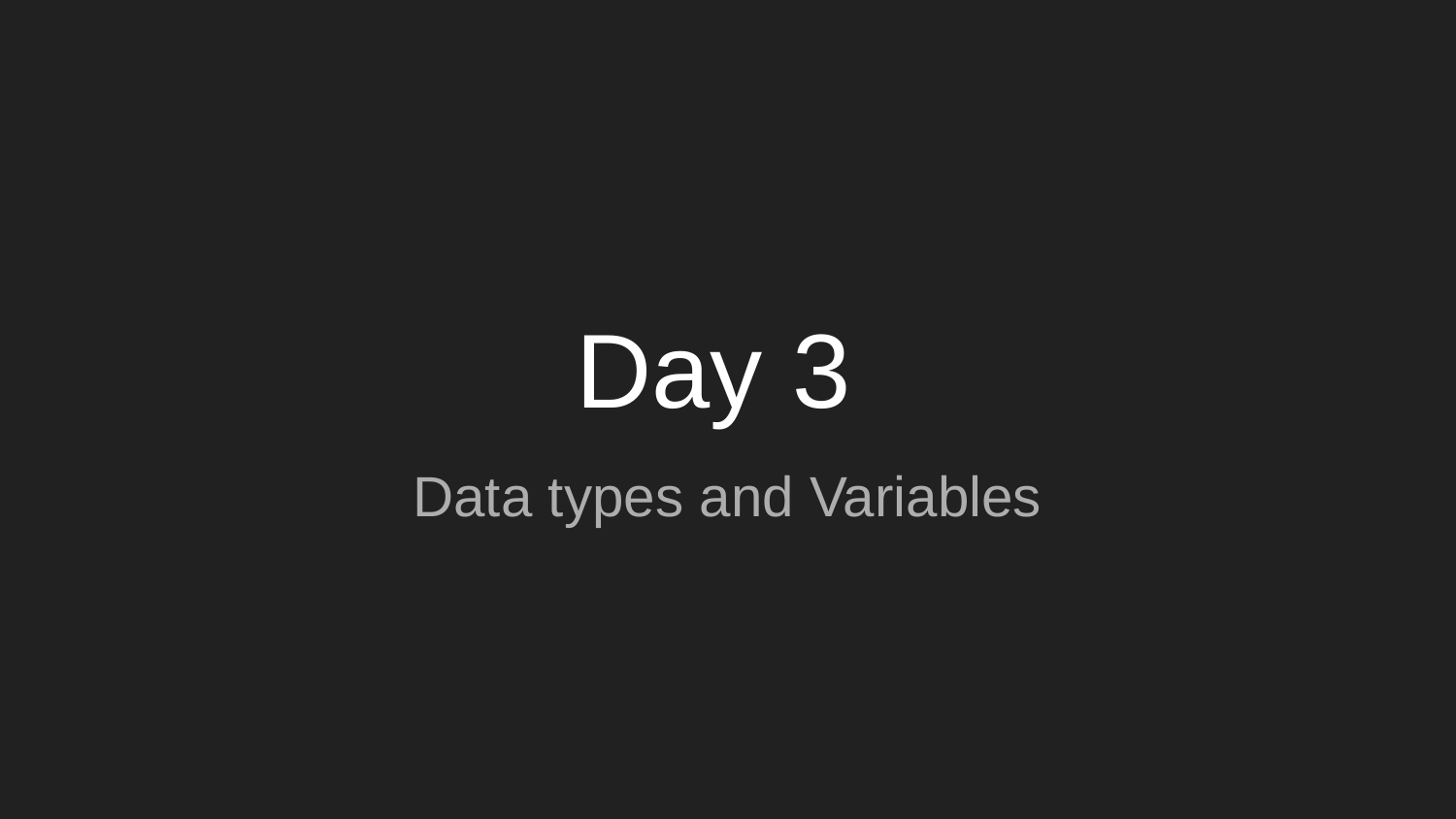

# Day 3
Data types and Variables